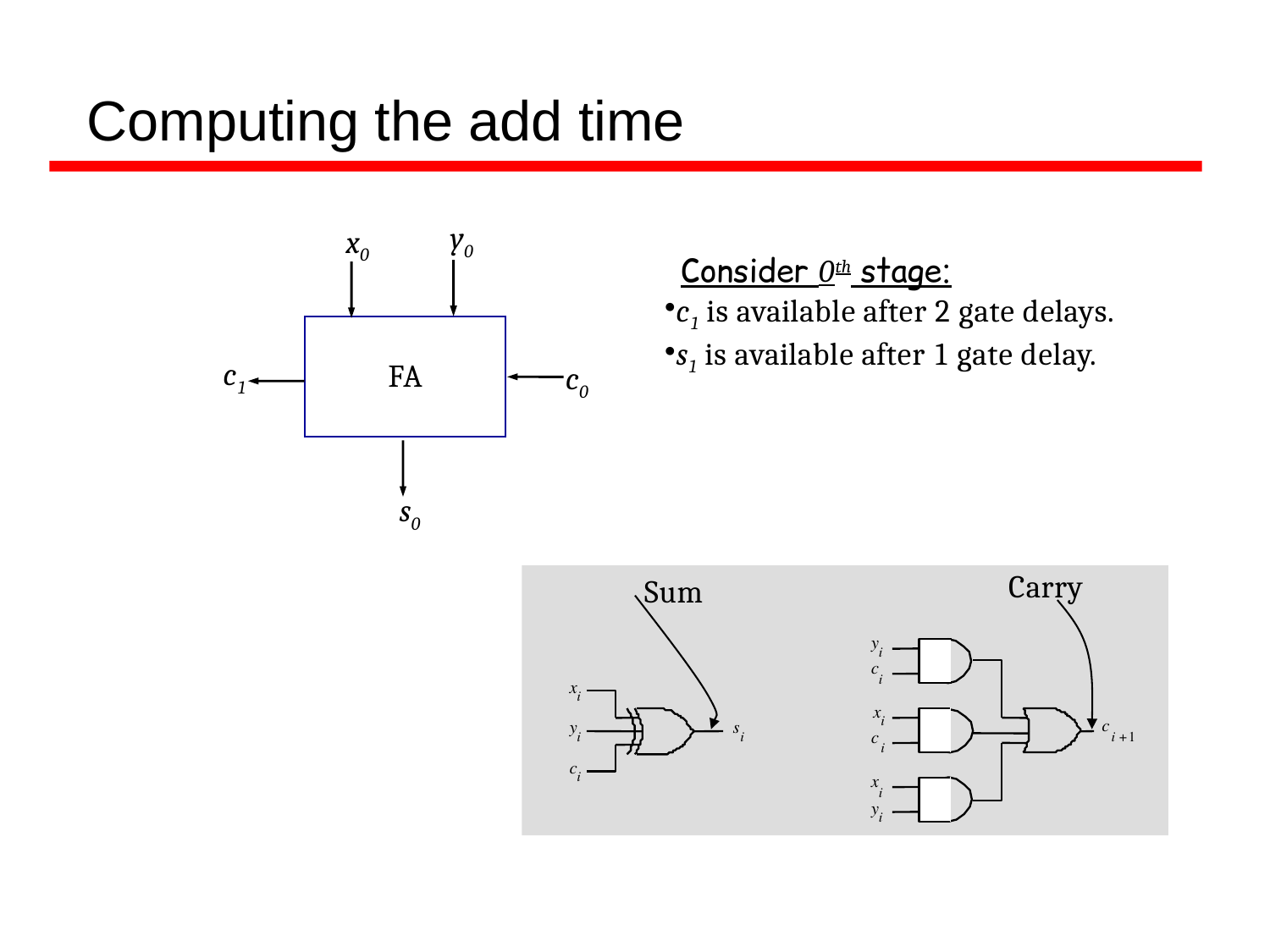

# Computing the add time
y0
x0

c1

c0

s0
FA
Consider 0th stage:

c1 is available after 2 gate delays.
s1 is available after 1 gate delay.
Carry
Sum

y

i

c

i

x
i

x

i
c
y
s

c
i
i
i
+
1

i

c
i
x

i

y
i